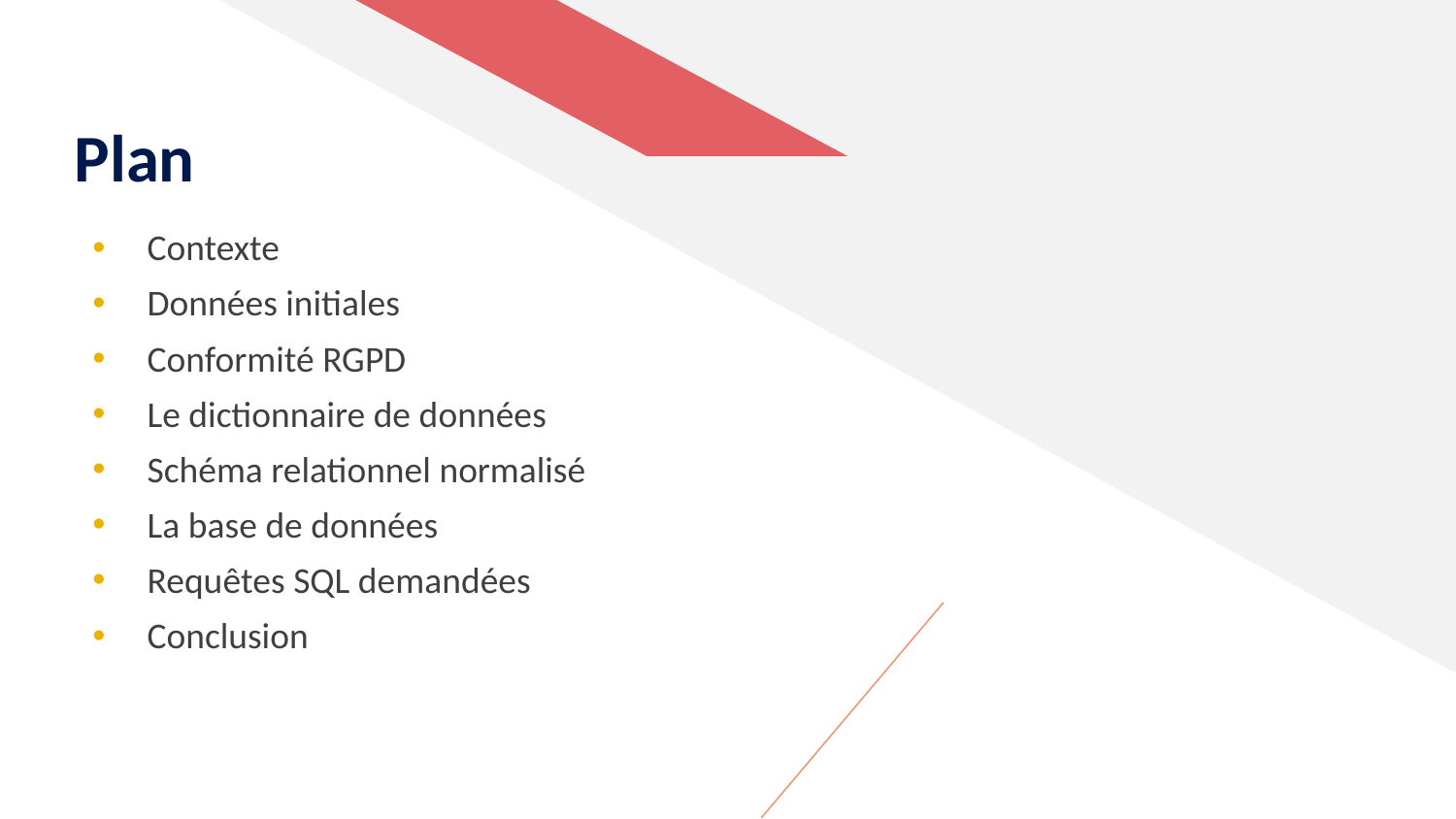

# Plan
Contexte
Données initiales
Conformité RGPD
Le dictionnaire de données
Schéma relationnel normalisé
La base de données
Requêtes SQL demandées
Conclusion